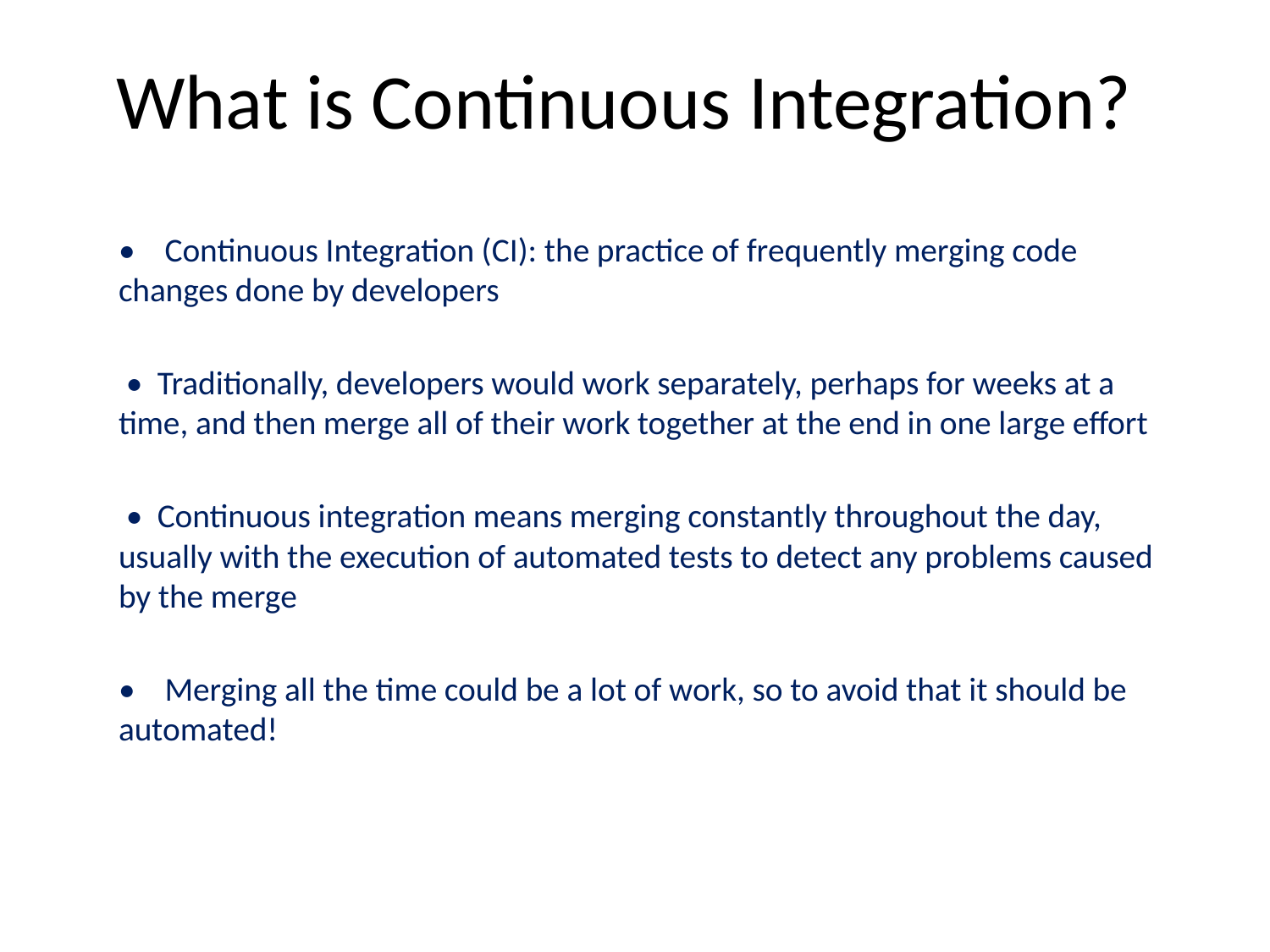

# What is Continuous Integration?
•    Continuous Integration (CI): the practice of frequently merging code changes done by developers

 •  Traditionally, developers would work separately, perhaps for weeks at a time, and then merge all of their work together at the end in one large effort

 •  Continuous integration means merging constantly throughout the day, usually with the execution of automated tests to detect any problems caused by the merge

•    Merging all the time could be a lot of work, so to avoid that it should be automated!